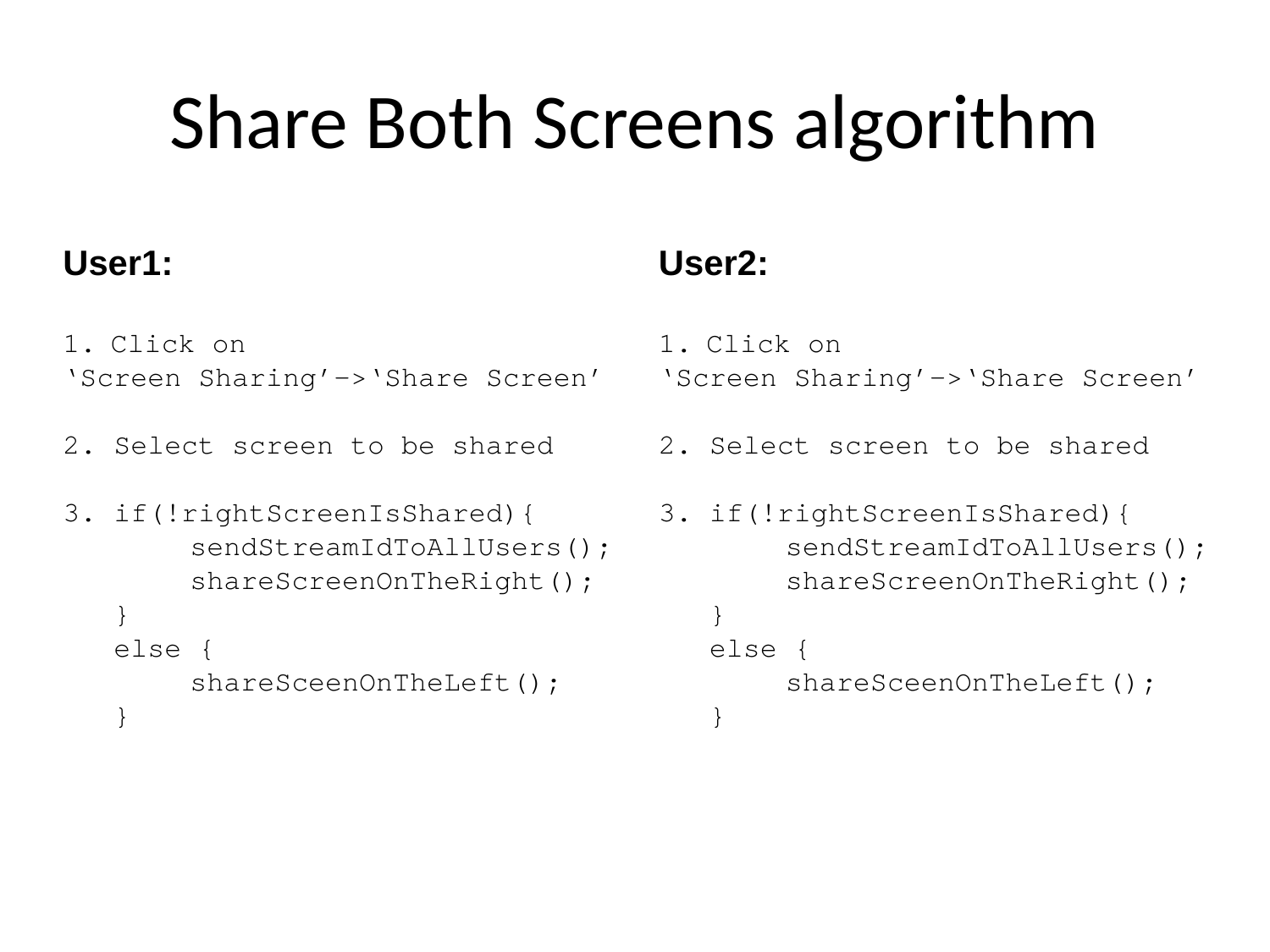

# Share Both Screens algorithm
User1:

Click on
‘Screen Sharing’->‘Share Screen’

2. Select screen to be shared

3. if(!rightScreenIsShared){
	sendStreamIdToAllUsers();
	shareScreenOnTheRight();
   }
   else {
	shareSceenOnTheLeft();
   }
User2:

Click on
‘Screen Sharing’->‘Share Screen’

2. Select screen to be shared

3. if(!rightScreenIsShared){
	sendStreamIdToAllUsers();
	shareScreenOnTheRight();
   }
   else {
	shareSceenOnTheLeft();
   }